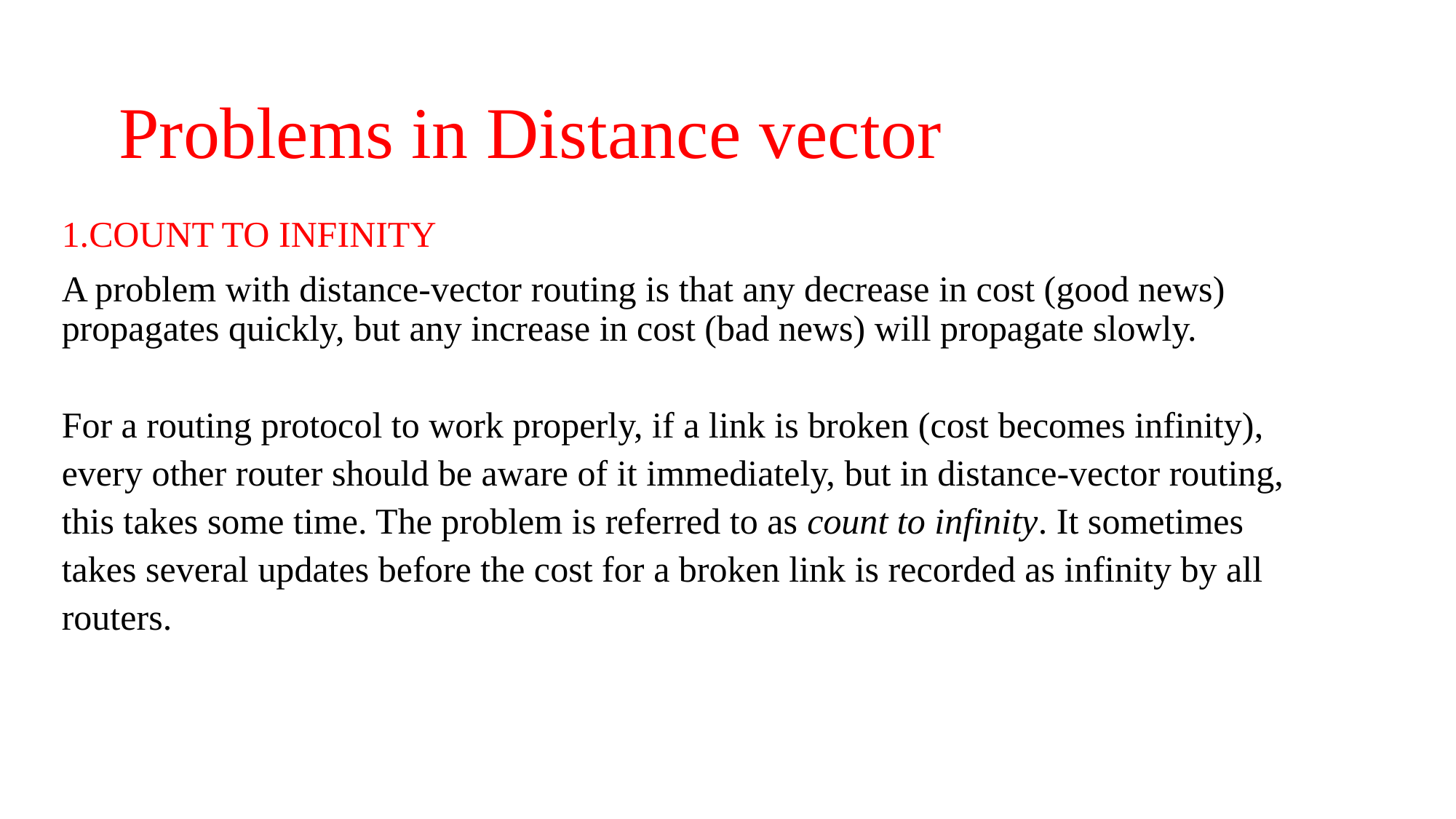

# Problems in Distance vector
1.COUNT TO INFINITY
A problem with distance-vector routing is that any decrease in cost (good news) propagates quickly, but any increase in cost (bad news) will propagate slowly.

For a routing protocol to work properly, if a link is broken (cost becomes infinity), every other router should be aware of it immediately, but in distance-vector routing, this takes some time. The problem is referred to as count to infinity. It sometimes takes several updates before the cost for a broken link is recorded as infinity by all routers.